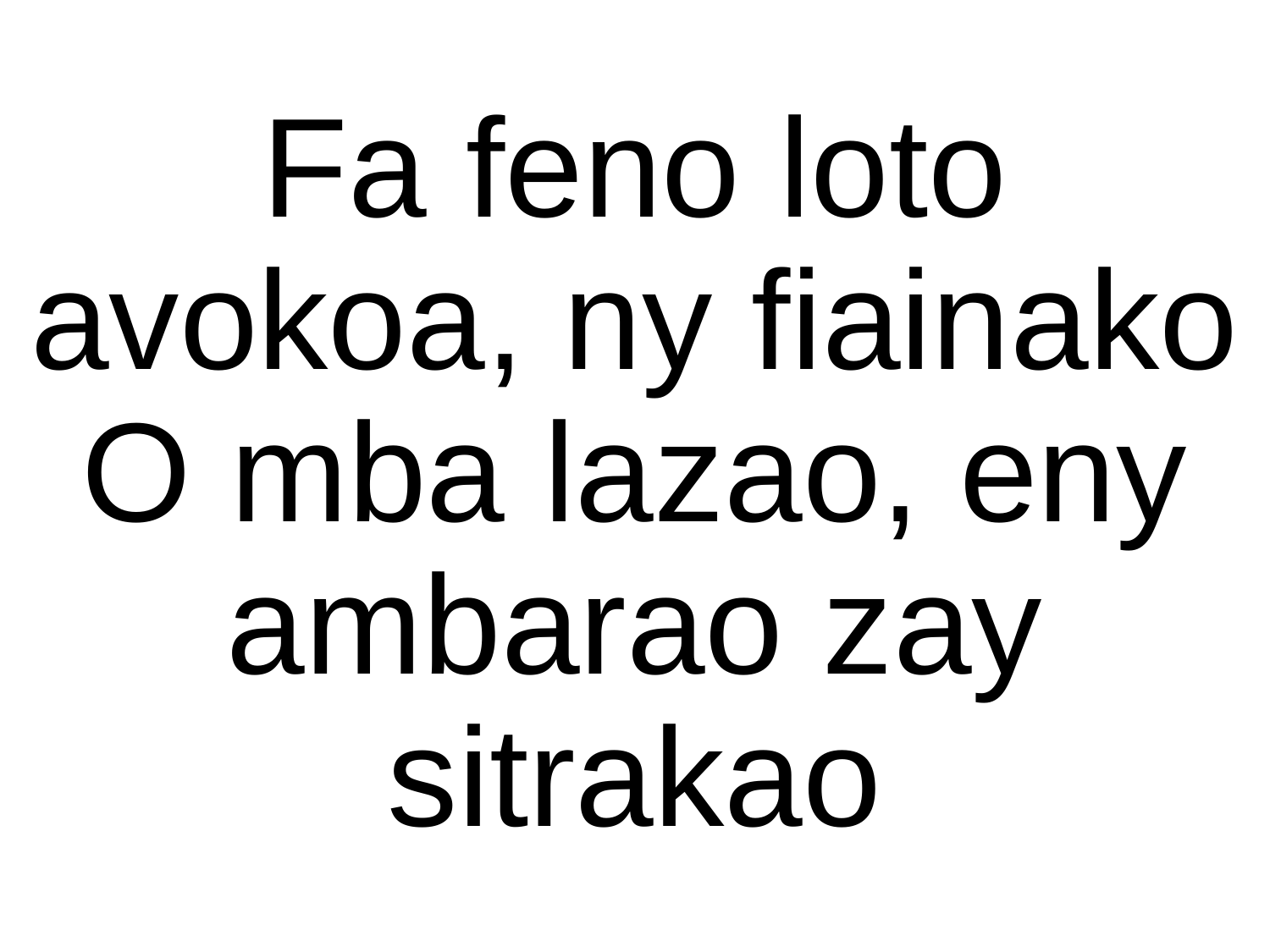

# Fa feno loto avokoa, ny fiainako O mba lazao, eny ambarao zay sitrakao